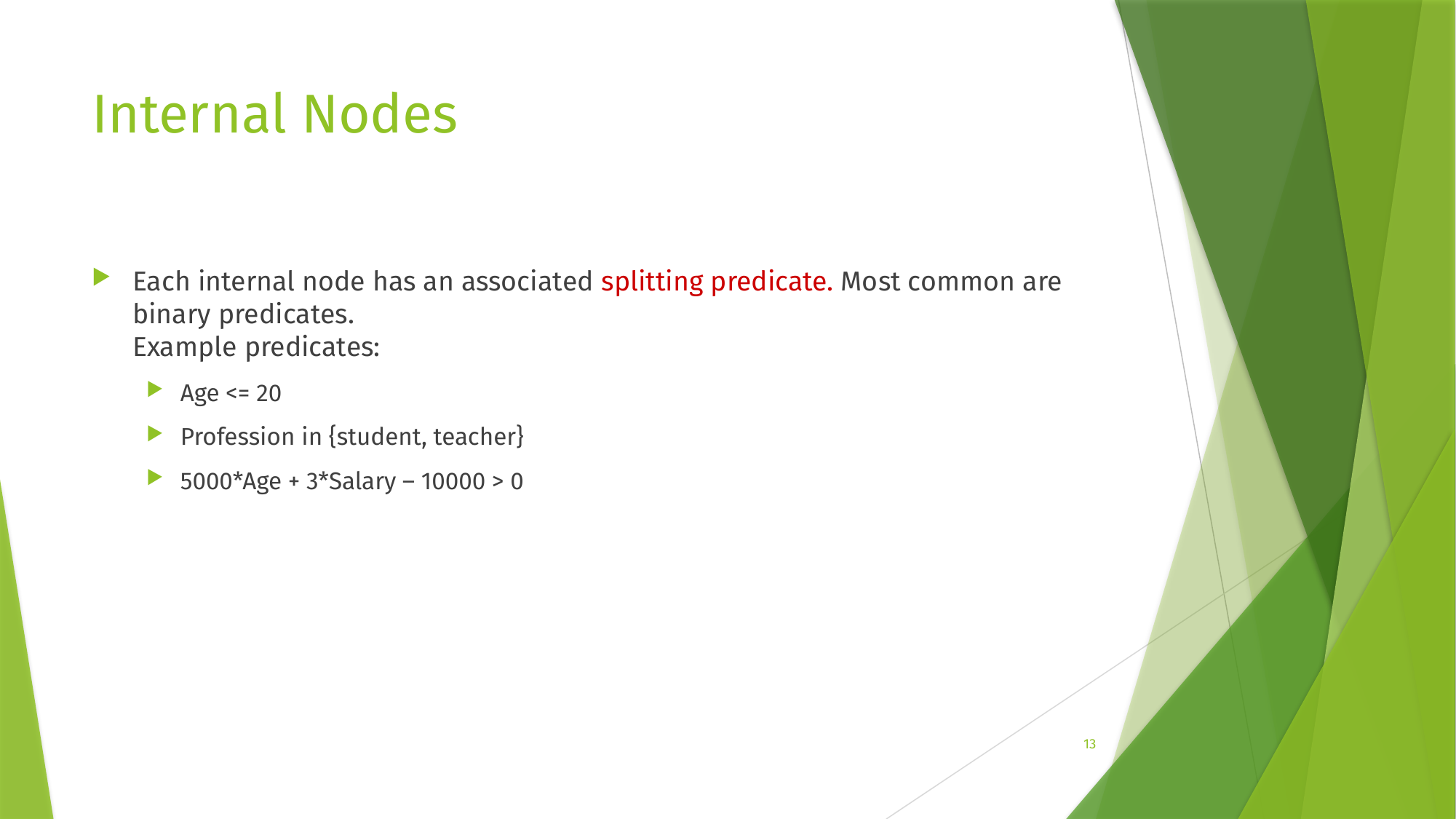

# Internal Nodes
Each internal node has an associated splitting predicate. Most common are binary predicates.
Example predicates:
Age <= 20
Profession in {student, teacher}
5000*Age + 3*Salary – 10000 > 0
13